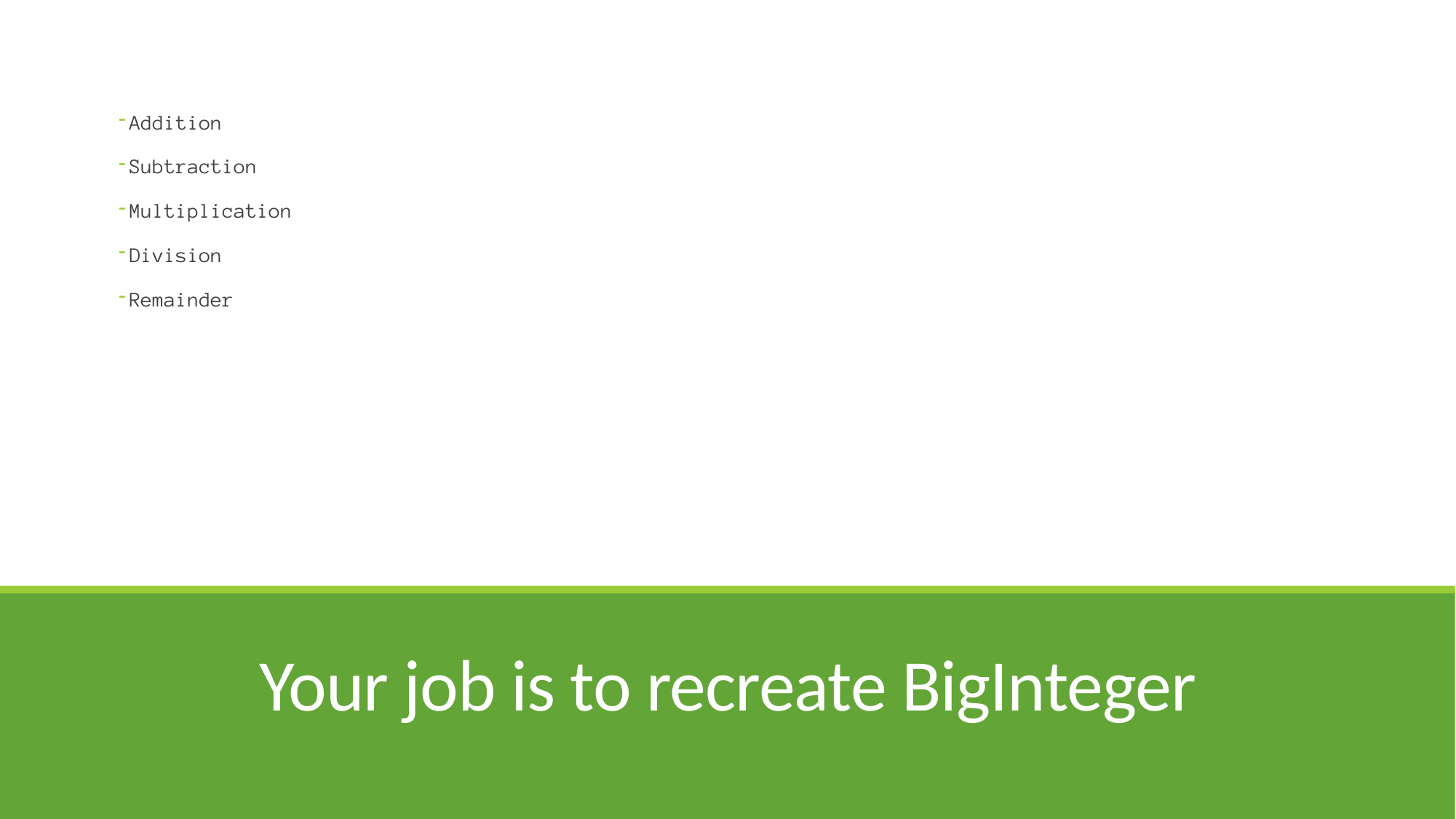

Addition
Subtraction
Multiplication
Division
Remainder

# Your job is to recreate BigInteger